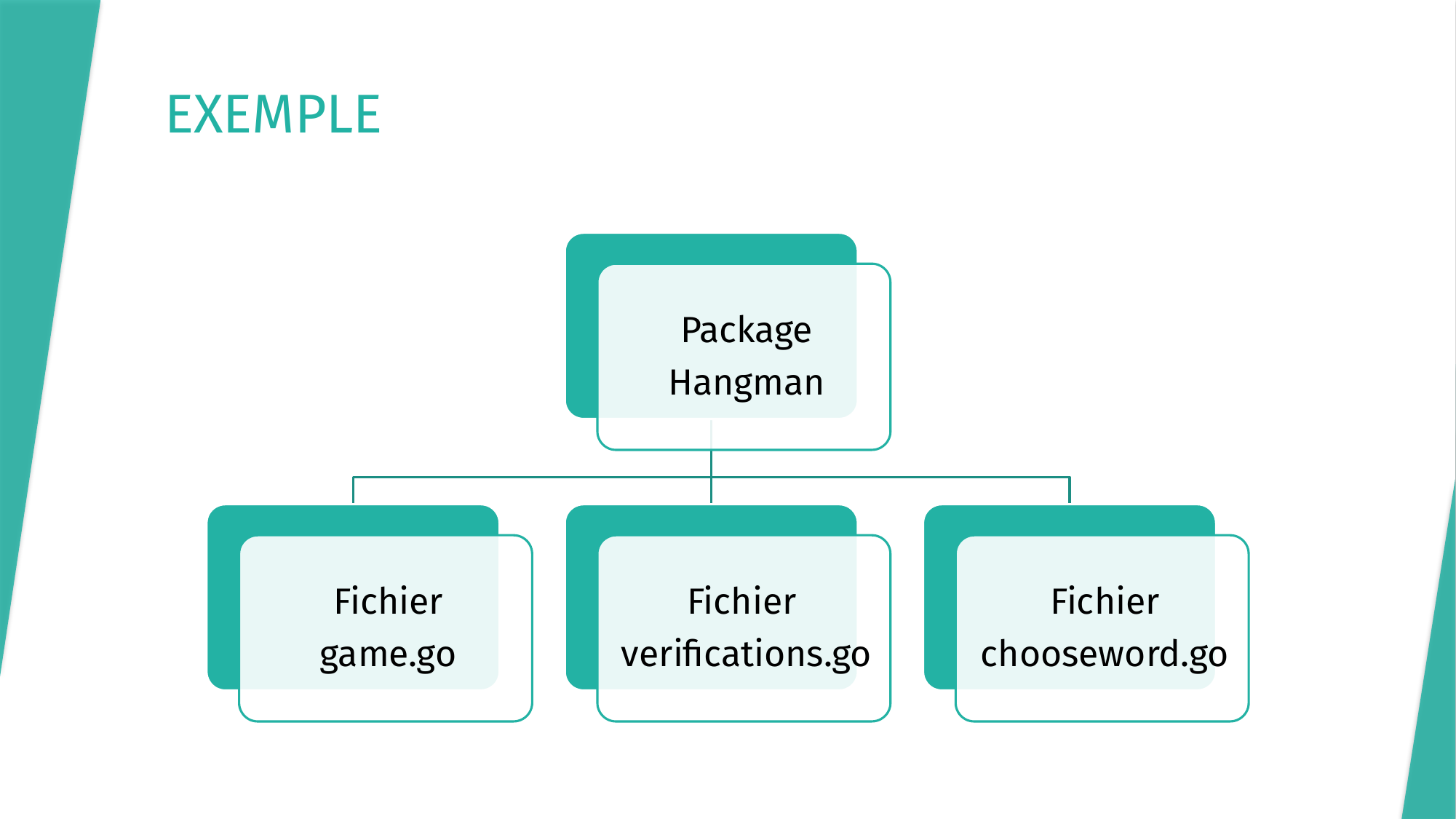

EXEMPLE
Package
Hangman
Fichier
game.go
Fichier
verifications.go
Fichier
chooseword.go